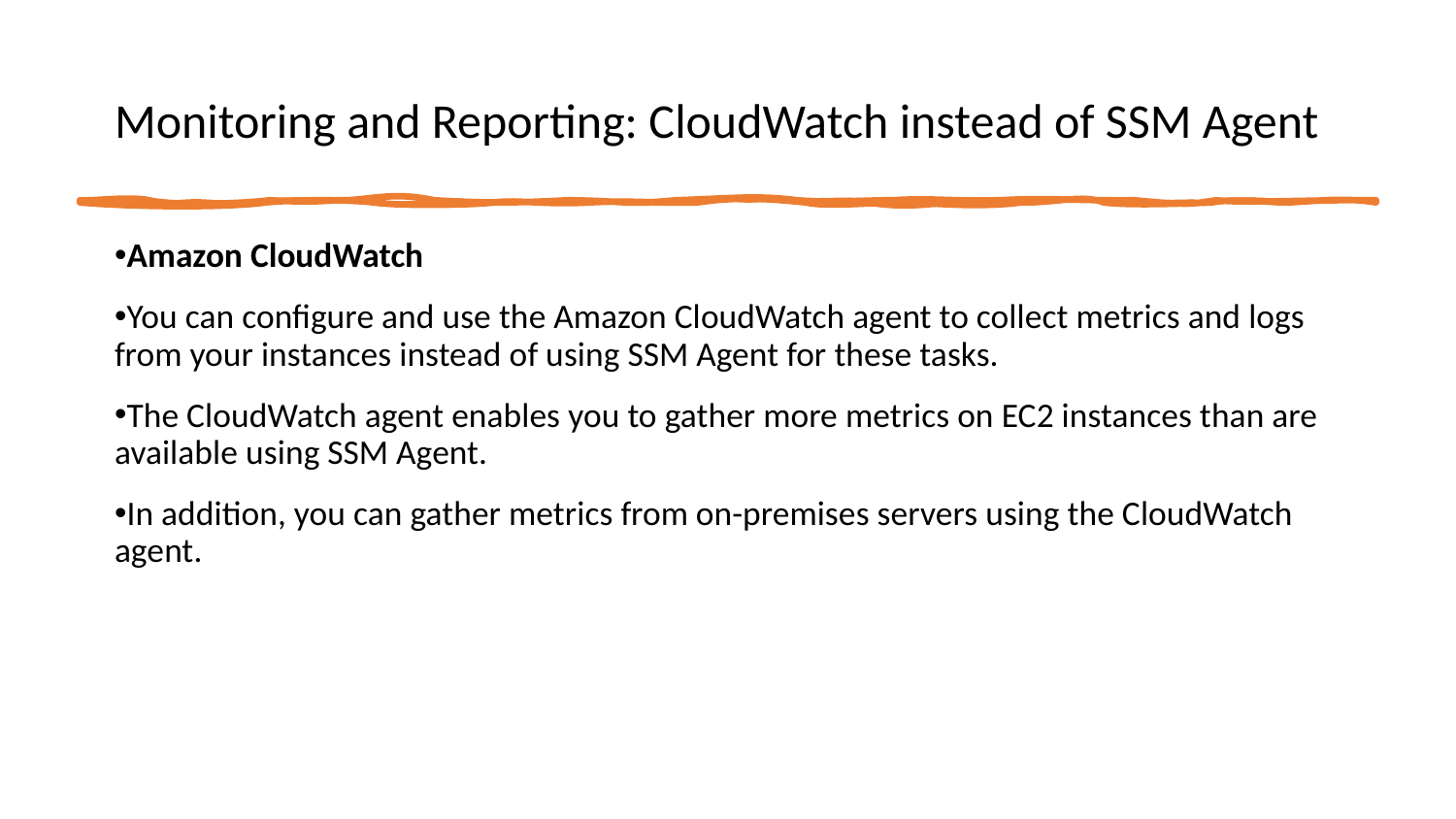

# Monitoring and Reporting: CloudWatch instead of SSM Agent

Amazon CloudWatch
You can configure and use the Amazon CloudWatch agent to collect metrics and logs from your instances instead of using SSM Agent for these tasks.
The CloudWatch agent enables you to gather more metrics on EC2 instances than are available using SSM Agent.
In addition, you can gather metrics from on-premises servers using the CloudWatch agent.